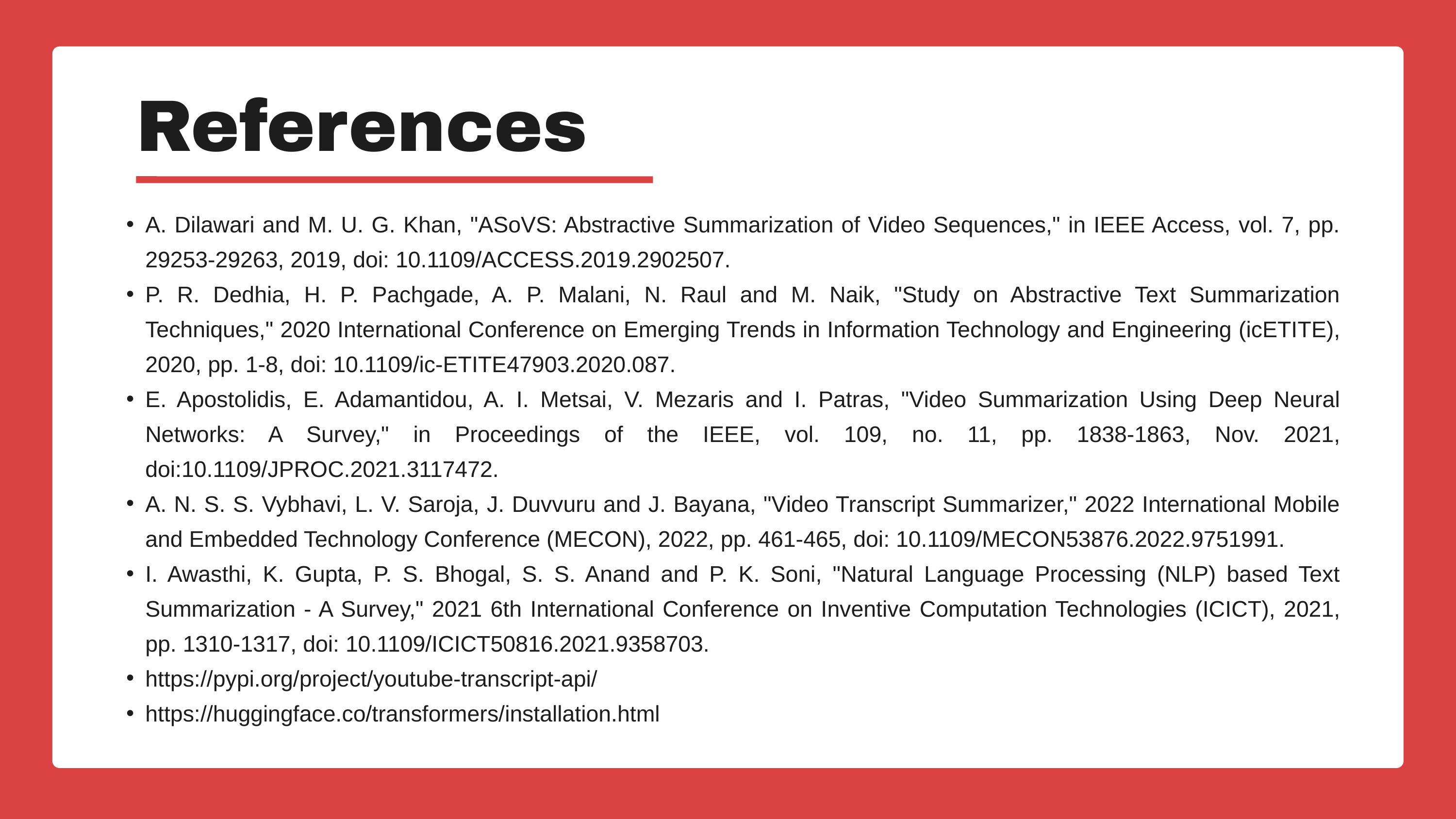

References

A. Dilawari and M. U. G. Khan, "ASoVS: Abstractive Summarization of Video Sequences," in IEEE Access, vol. 7, pp. 29253-29263, 2019, doi: 10.1109/ACCESS.2019.2902507.
P. R. Dedhia, H. P. Pachgade, A. P. Malani, N. Raul and M. Naik, "Study on Abstractive Text Summarization Techniques," 2020 International Conference on Emerging Trends in Information Technology and Engineering (icETITE), 2020, pp. 1-8, doi: 10.1109/ic-ETITE47903.2020.087.
E. Apostolidis, E. Adamantidou, A. I. Metsai, V. Mezaris and I. Patras, "Video Summarization Using Deep Neural Networks: A Survey," in Proceedings of the IEEE, vol. 109, no. 11, pp. 1838-1863, Nov. 2021, doi:10.1109/JPROC.2021.3117472.
A. N. S. S. Vybhavi, L. V. Saroja, J. Duvvuru and J. Bayana, "Video Transcript Summarizer," 2022 International Mobile and Embedded Technology Conference (MECON), 2022, pp. 461-465, doi: 10.1109/MECON53876.2022.9751991.
I. Awasthi, K. Gupta, P. S. Bhogal, S. S. Anand and P. K. Soni, "Natural Language Processing (NLP) based Text Summarization - A Survey," 2021 6th International Conference on Inventive Computation Technologies (ICICT), 2021, pp. 1310-1317, doi: 10.1109/ICICT50816.2021.9358703.
https://pypi.org/project/youtube-transcript-api/
https://huggingface.co/transformers/installation.html